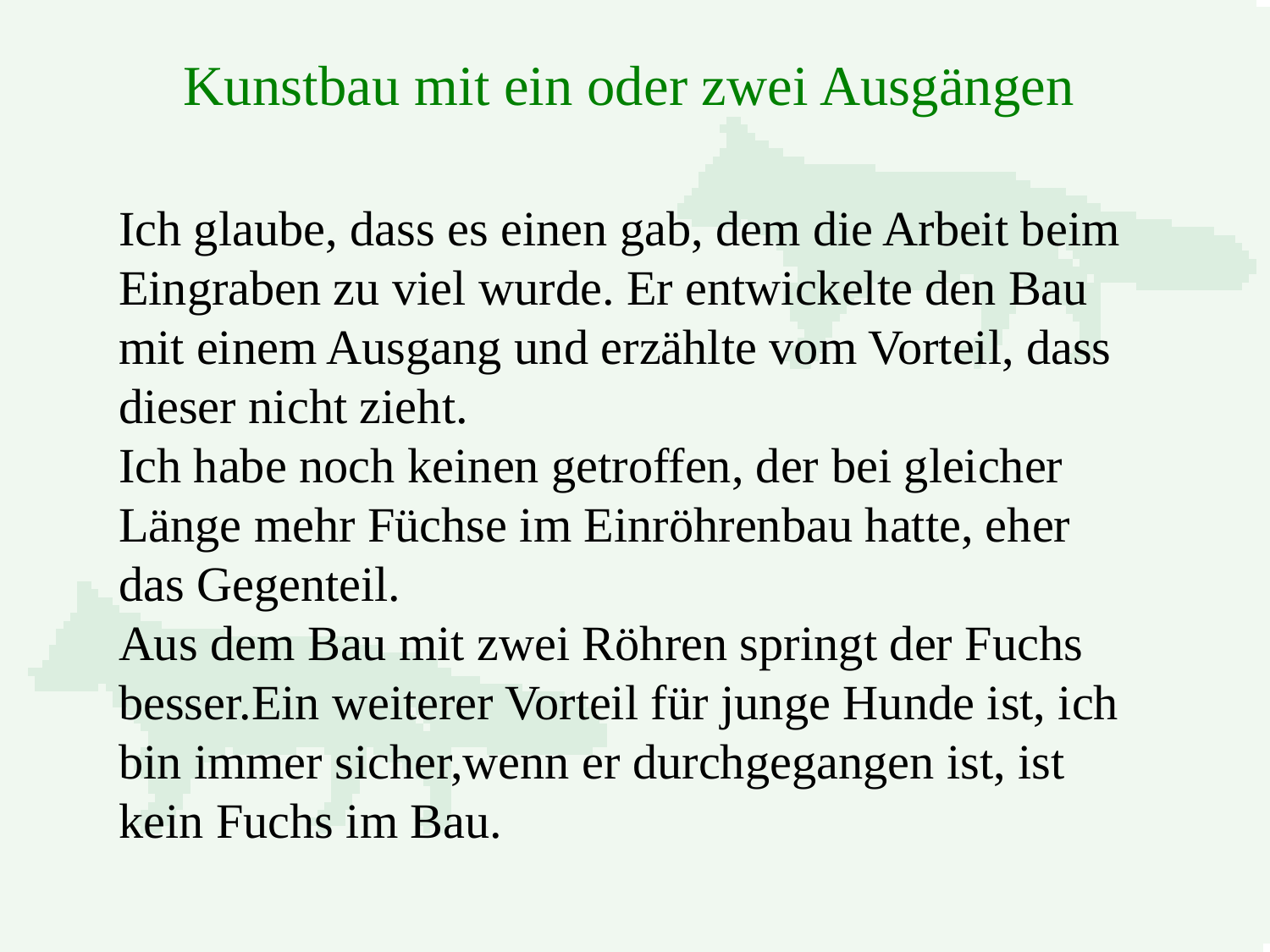

Kunstbau mit ein oder zwei Ausgängen
Ich glaube, dass es einen gab, dem die Arbeit beim Eingraben zu viel wurde. Er entwickelte den Bau mit einem Ausgang und erzählte vom Vorteil, dass dieser nicht zieht.
Ich habe noch keinen getroffen, der bei gleicher Länge mehr Füchse im Einröhrenbau hatte, eher das Gegenteil.
Aus dem Bau mit zwei Röhren springt der Fuchs besser.Ein weiterer Vorteil für junge Hunde ist, ich bin immer sicher,wenn er durchgegangen ist, ist kein Fuchs im Bau.